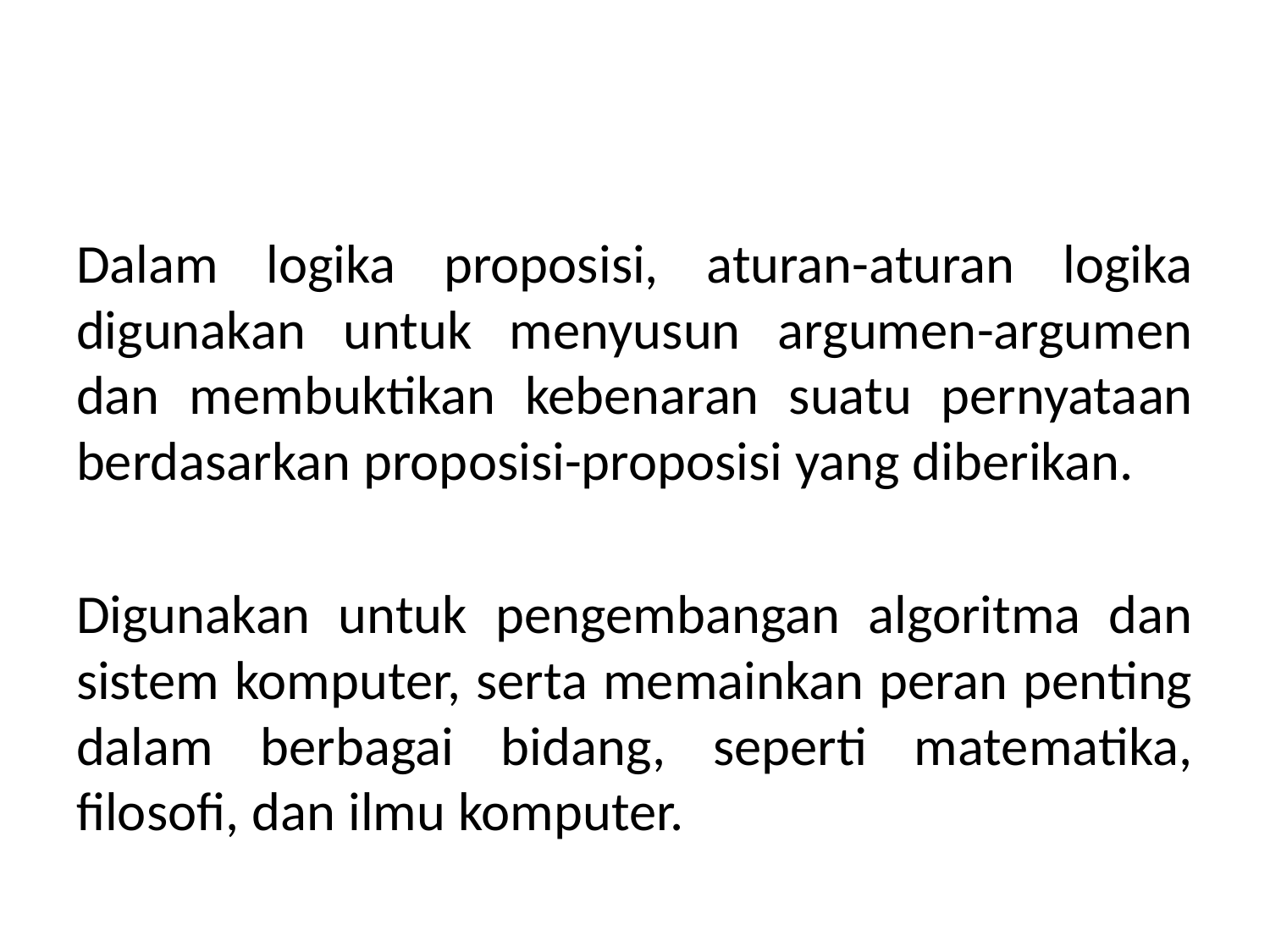

#
Dalam logika proposisi, aturan-aturan logika digunakan untuk menyusun argumen-argumen dan membuktikan kebenaran suatu pernyataan berdasarkan proposisi-proposisi yang diberikan.

Digunakan untuk pengembangan algoritma dan sistem komputer, serta memainkan peran penting dalam berbagai bidang, seperti matematika, filosofi, dan ilmu komputer.